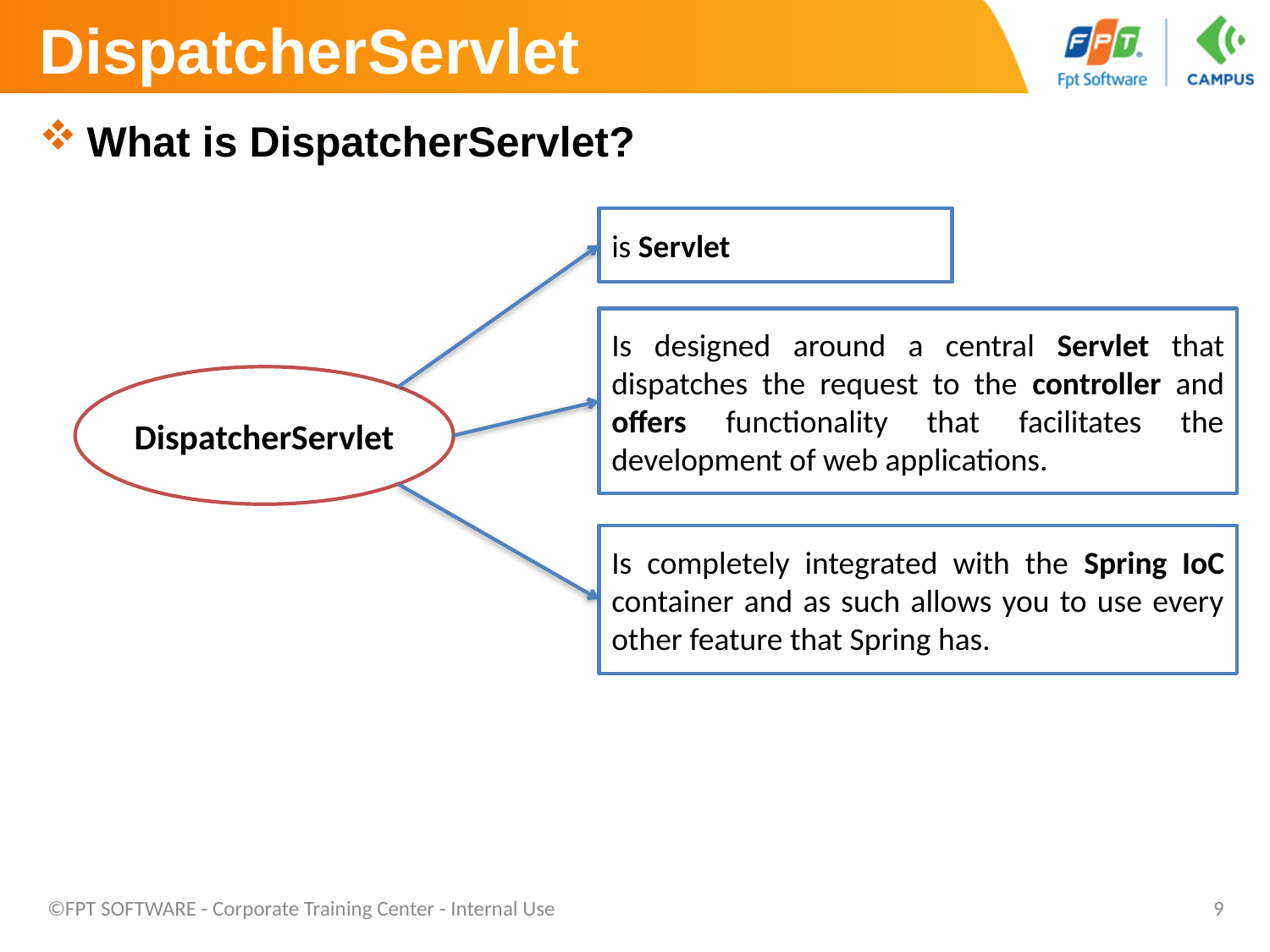

# DispatcherServlet
What is DispatcherServlet?
is Servlet
Is designed around a central Servlet that dispatches the request to the controller and offers functionality that facilitates the development of web applications.
DispatcherServlet
Is completely integrated with the Spring IoC container and as such allows you to use every other feature that Spring has.
©FPT SOFTWARE - Corporate Training Center - Internal Use
9